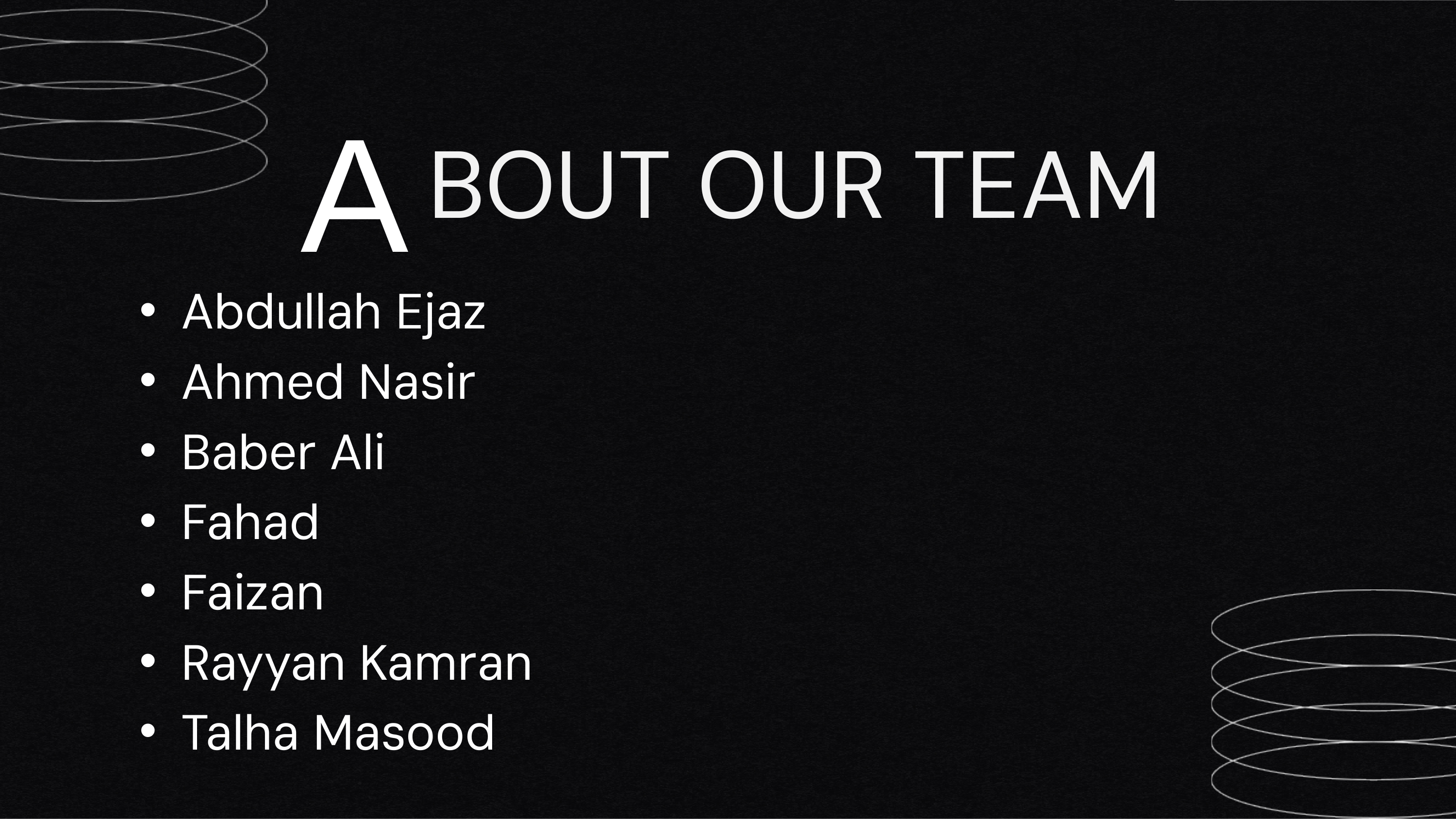

A
    BOUT OUR TEAM
Abdullah Ejaz
Ahmed Nasir
Baber Ali
Fahad
Faizan
Rayyan Kamran
Talha Masood